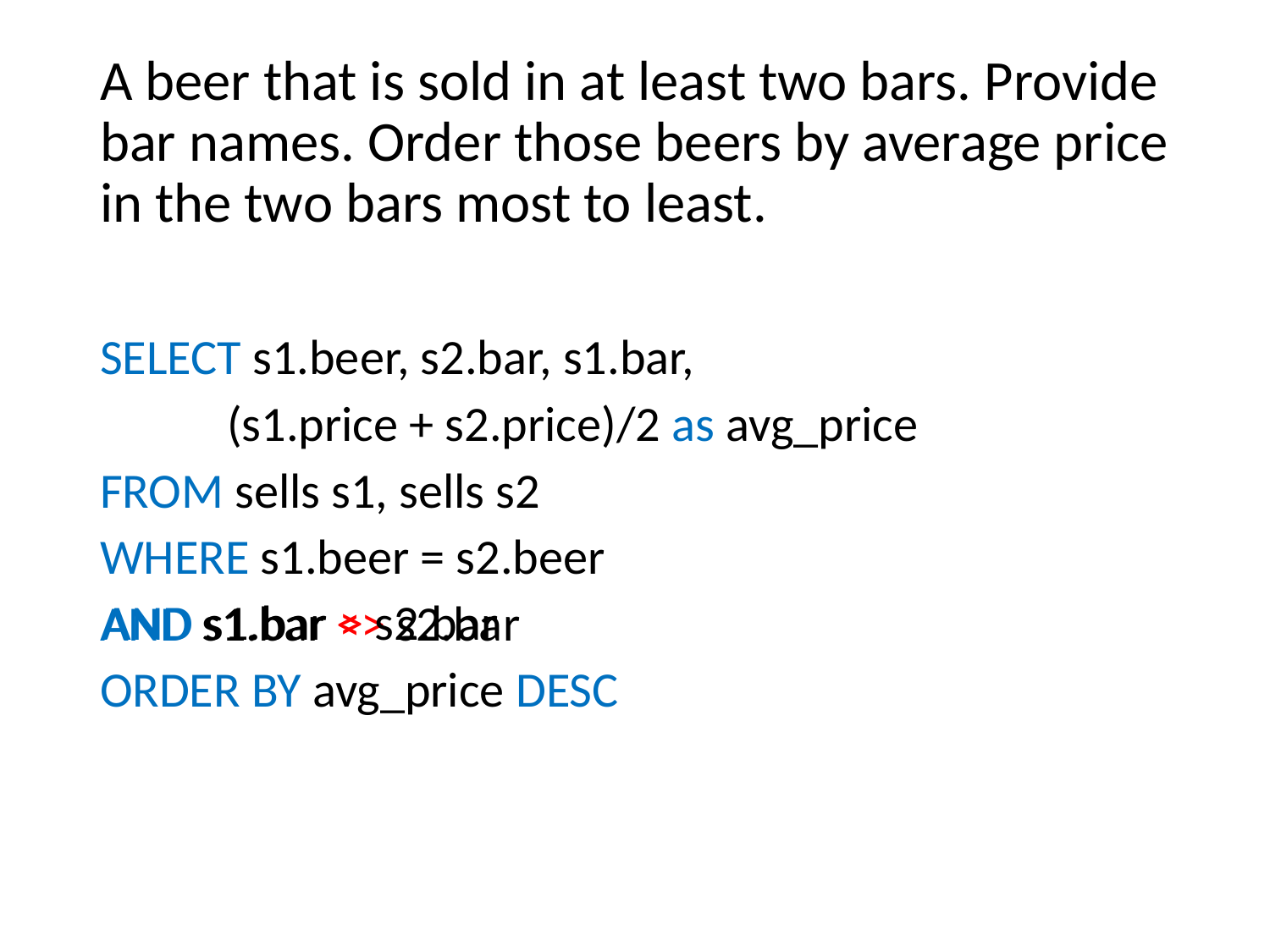

# A beer that is sold in at least two bars. Provide bar names. Order those beers by average price in the two bars most to least.

SELECT s1.beer, s2.bar, s1.bar,
	(s1.price + s2.price)/2 as avg_price
FROM sells s1, sells s2
WHERE s1.beer = s2.beer
AND s1.bar <> s2.bar
ORDER BY avg_price DESC

AND s1.bar > s2.bar